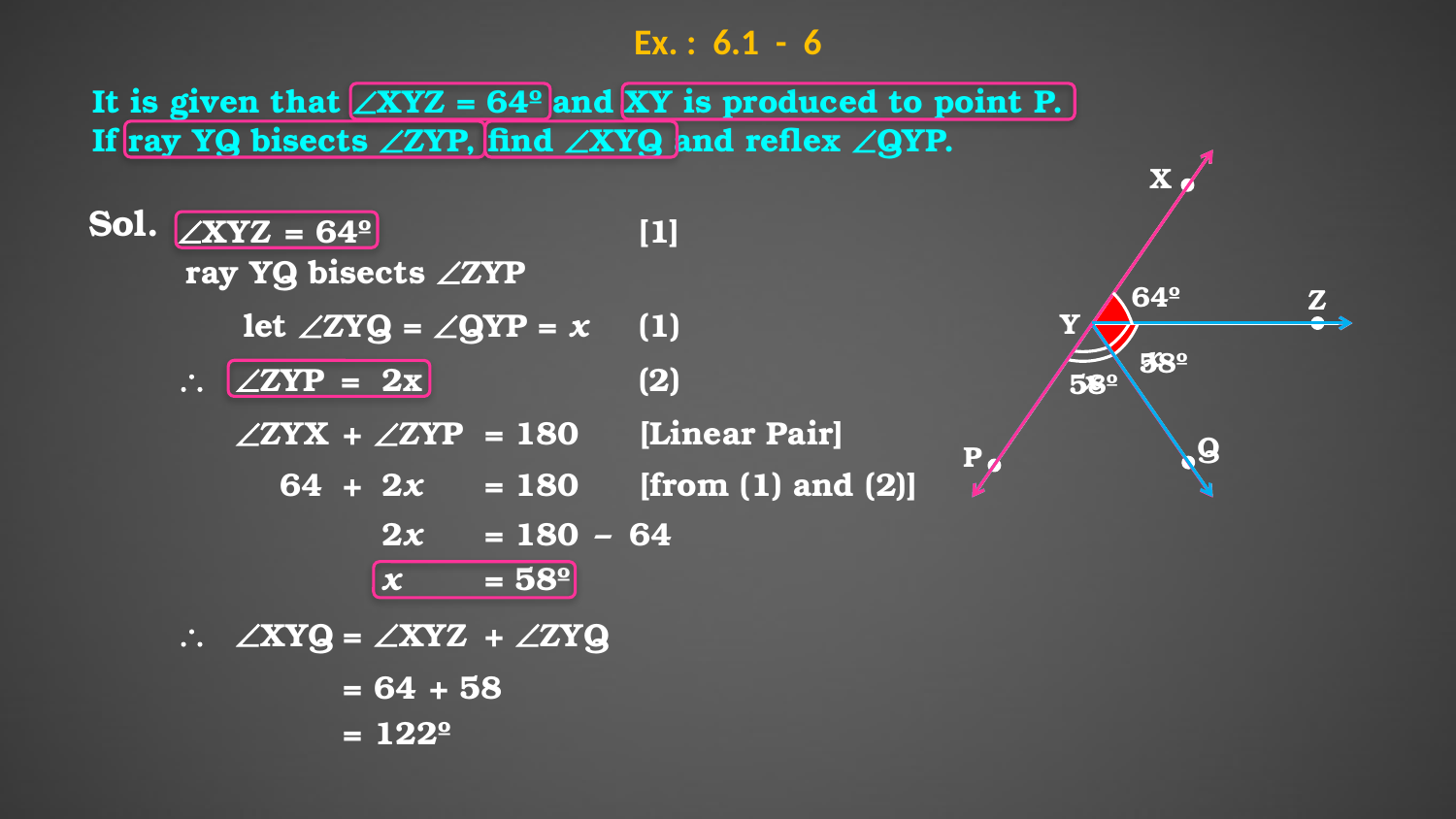

Ex. :  6.1  -  6
It is given that ∠XYZ = 64º and XY is produced to point P.
If ray YQ bisects ∠ZYP, find ∠XYQ and reflex ∠QYP.

X

Sol.
∠XYZ
=
64º
[1]

ray YQ bisects ∠ZYP
64º

Z

let ∠ZYQ = ∠QYP = x
(1)
Y

x
58º
∴
∠ZYP
=
2x
(2)
x
58º

∠ZYX
+
∠ZYP
=
180
[Linear Pair]
Q
P
64
+
2x
=
180
[from (1) and (2)]

2x
=
180
–
64
x
=
58º

∴
∠XYQ
=
∠XYZ
+
∠ZYQ
=
64
+
58
=
122º